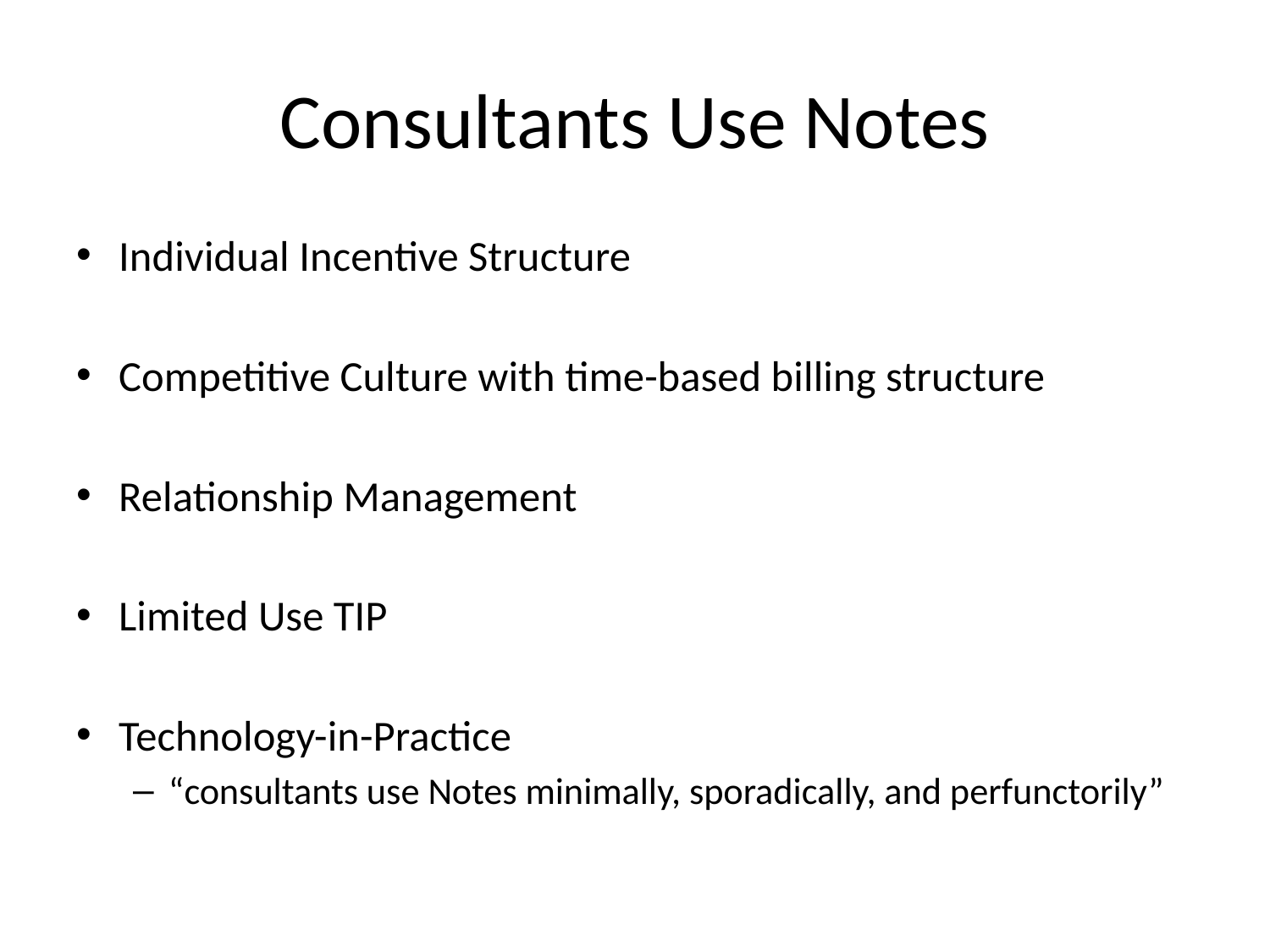

# Consultants Use Notes
Individual Incentive Structure

Competitive Culture with time-based billing structure

Relationship Management

Limited Use TIP

Technology-in-Practice
“consultants use Notes minimally, sporadically, and perfunctorily”